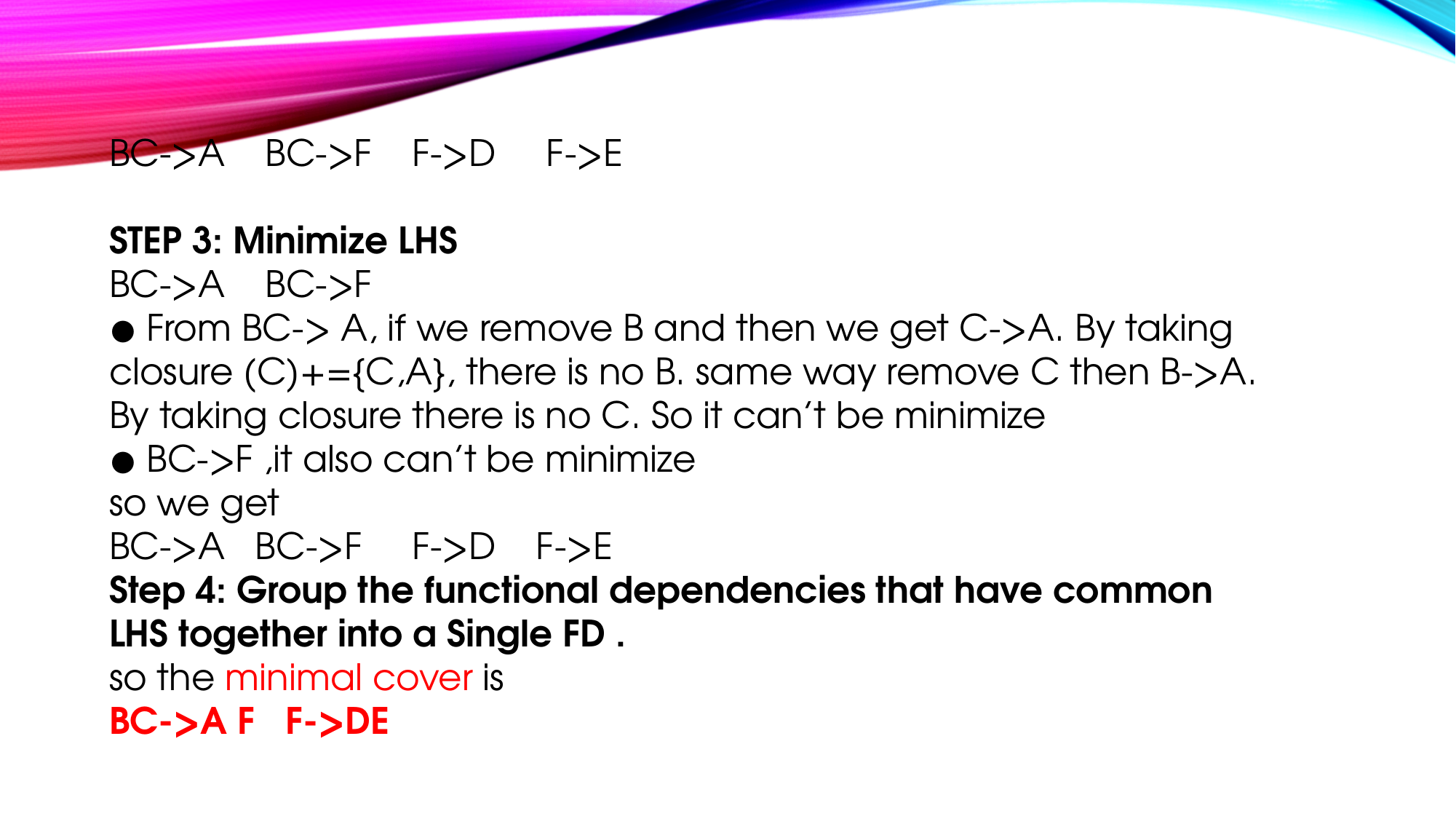

BC->A    BC->F    F->D     F->E

STEP 3: Minimize LHS
BC->A    BC->F
● From BC-> A, if we remove B and then we get C->A. By taking closure (C)+={C,A}, there is no B. same way remove C then B->A. By taking closure there is no C. So it can’t be minimize
● BC->F ,it also can’t be minimize
so we get
BC->A   BC->F     F->D    F->E
Step 4: Group the functional dependencies that have common LHS together into a Single FD .
so the minimal cover is
BC->A F   F->DE